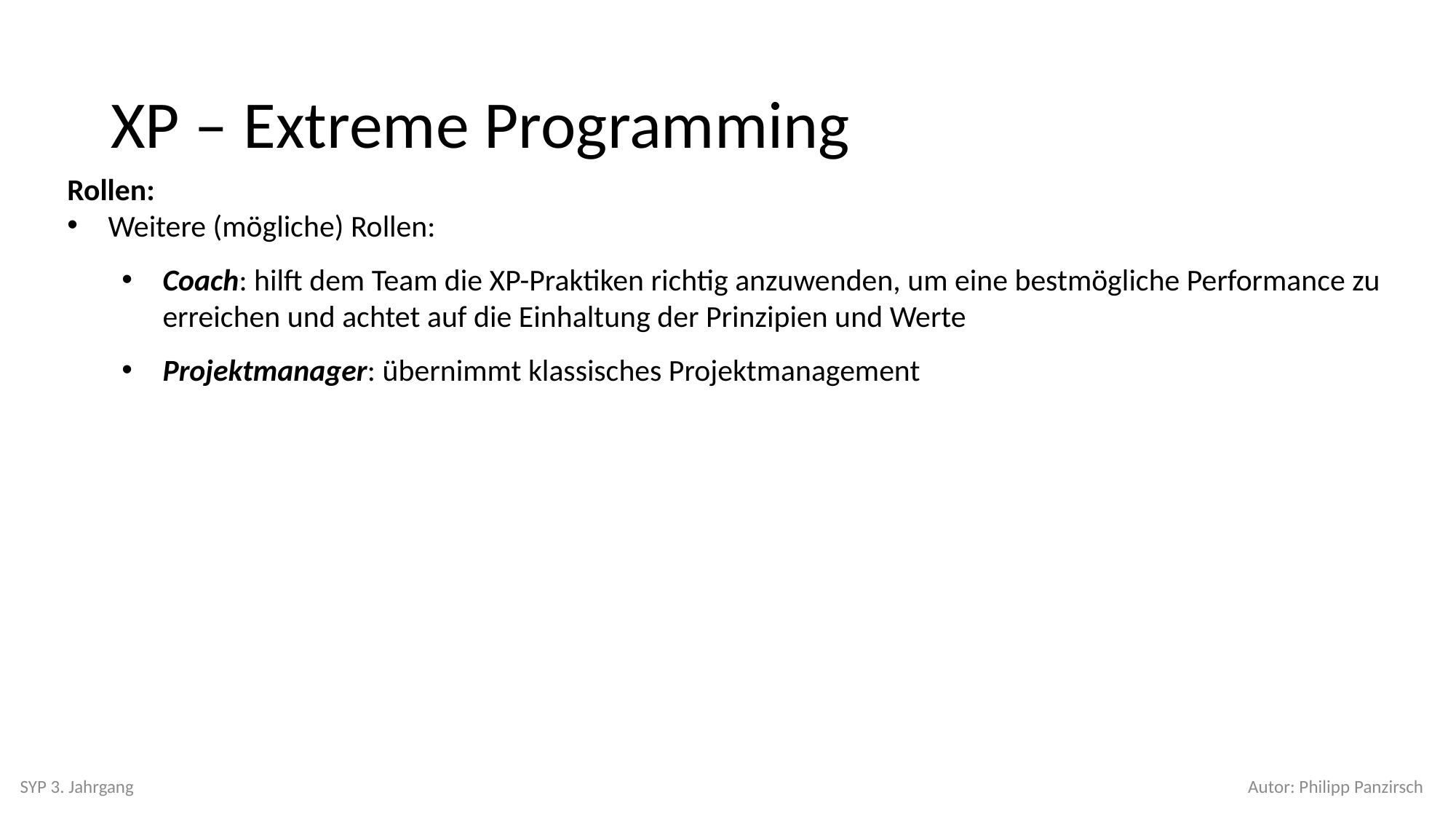

# XP – Extreme Programming
Rollen:
Weitere (mögliche) Rollen:
Coach: hilft dem Team die XP-Praktiken richtig anzuwenden, um eine bestmögliche Performance zu erreichen und achtet auf die Einhaltung der Prinzipien und Werte
Projektmanager: übernimmt klassisches Projektmanagement

SYP 3. Jahrgang
Autor: Philipp Panzirsch